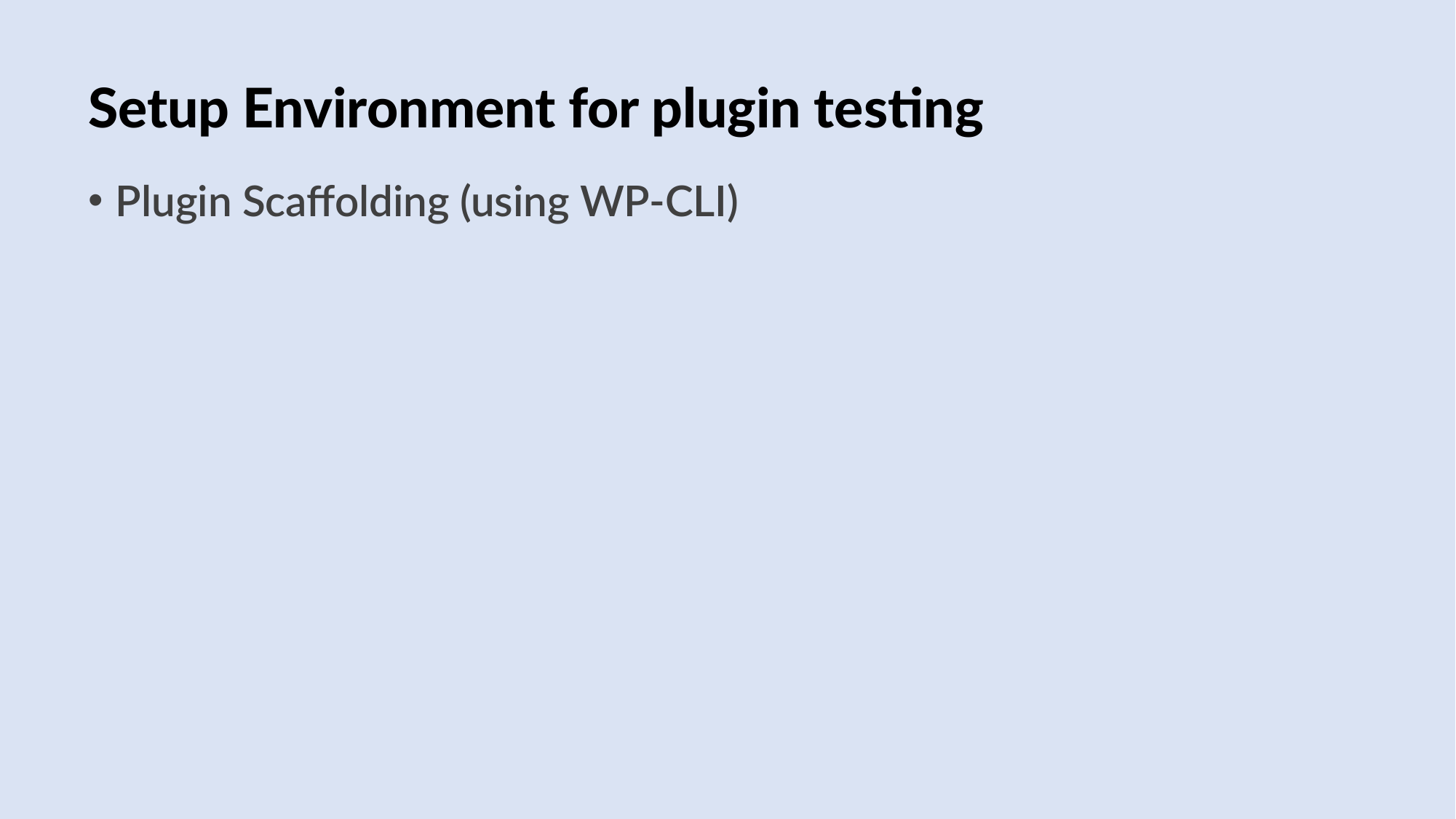

# Setup Environment for plugin testing
Plugin Scaffolding (using WP-CLI)